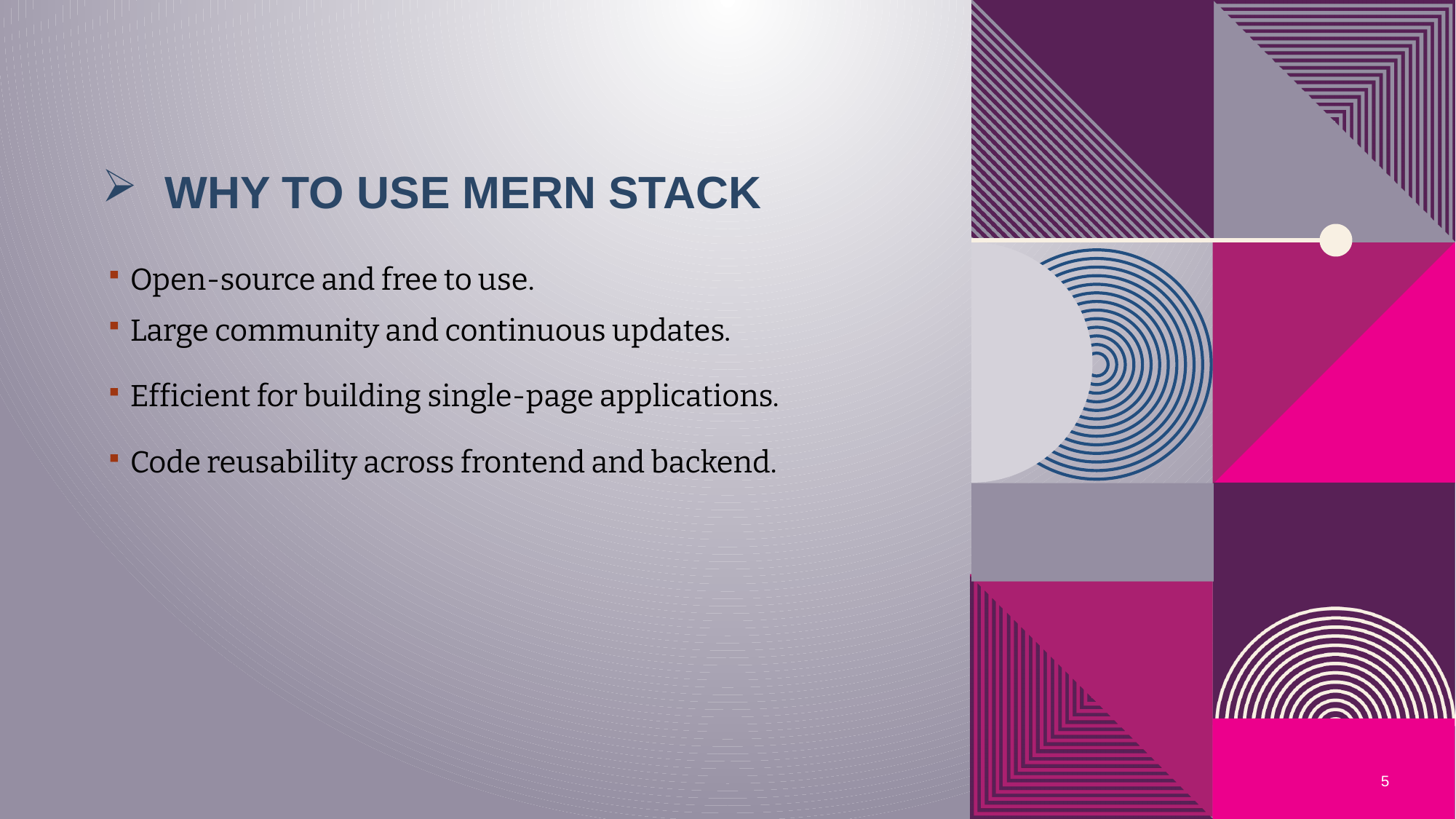

# Why To use mern stack
Open-source and free to use.
Large community and continuous updates.
Efficient for building single-page applications.
Code reusability across frontend and backend.
5